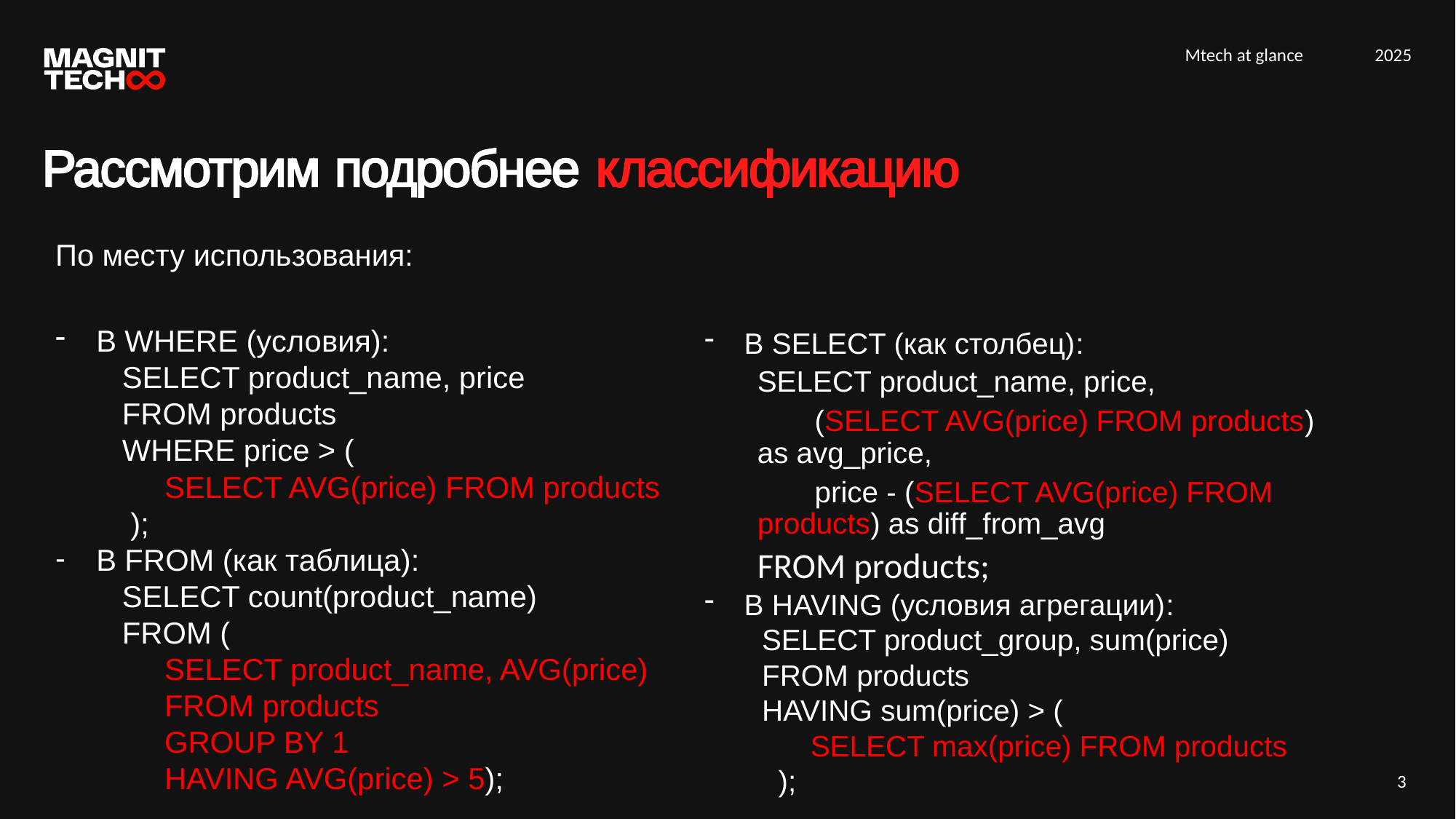

Рассмотрим подробнее классификацию
По месту использования:

В WHERE (условия):
        SELECT product_name, price
        FROM products
        WHERE price > (
	SELECT AVG(price) FROM products
         );
В FROM (как таблица):
        SELECT count(product_name)
        FROM (
	SELECT product_name, AVG(price)
	FROM products
	GROUP BY 1
	HAVING AVG(price) > 5);

В SELECT (как столбец):
SELECT product_name, price,
       (SELECT AVG(price) FROM products) as avg_price,
       price - (SELECT AVG(price) FROM products) as diff_from_avg
FROM products;
В HAVING (условия агрегации):
       SELECT product_group, sum(price)
       FROM products
       HAVING sum(price) > (
	SELECT max(price) FROM products
         );

3